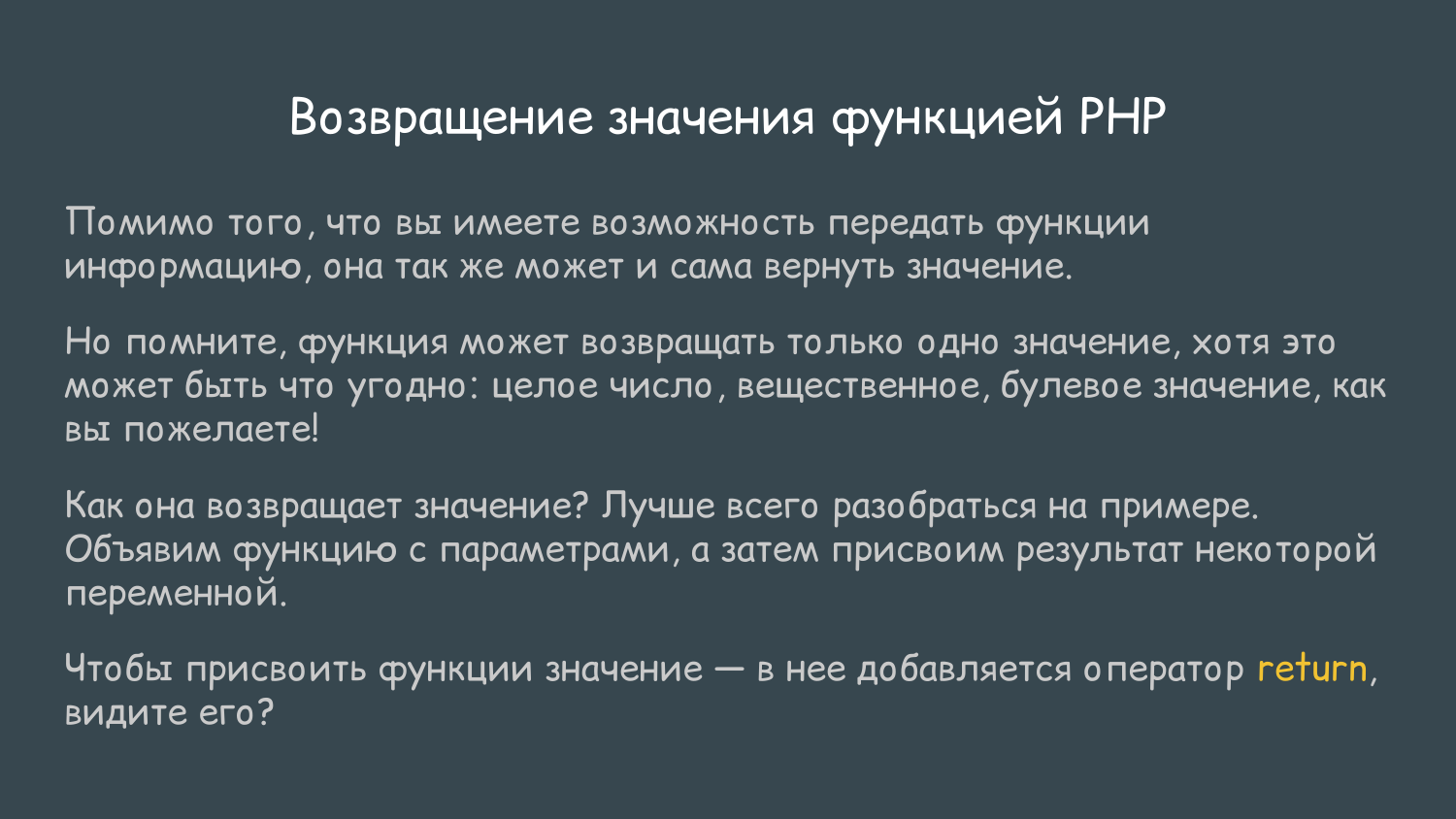

# Возвращение значения функцией PHP
Помимо того, что вы имеете возможность передать функции информацию, она так же может и сама вернуть значение.
Но помните, функция может возвращать только одно значение, хотя это может быть что угодно: целое число, вещественное, булевое значение, как вы пожелаете!
Как она возвращает значение? Лучше всего разобраться на примере. Объявим функцию с параметрами, а затем присвоим результат некоторой переменной.
Чтобы присвоить функции значение — в нее добавляется оператор return, видите его?